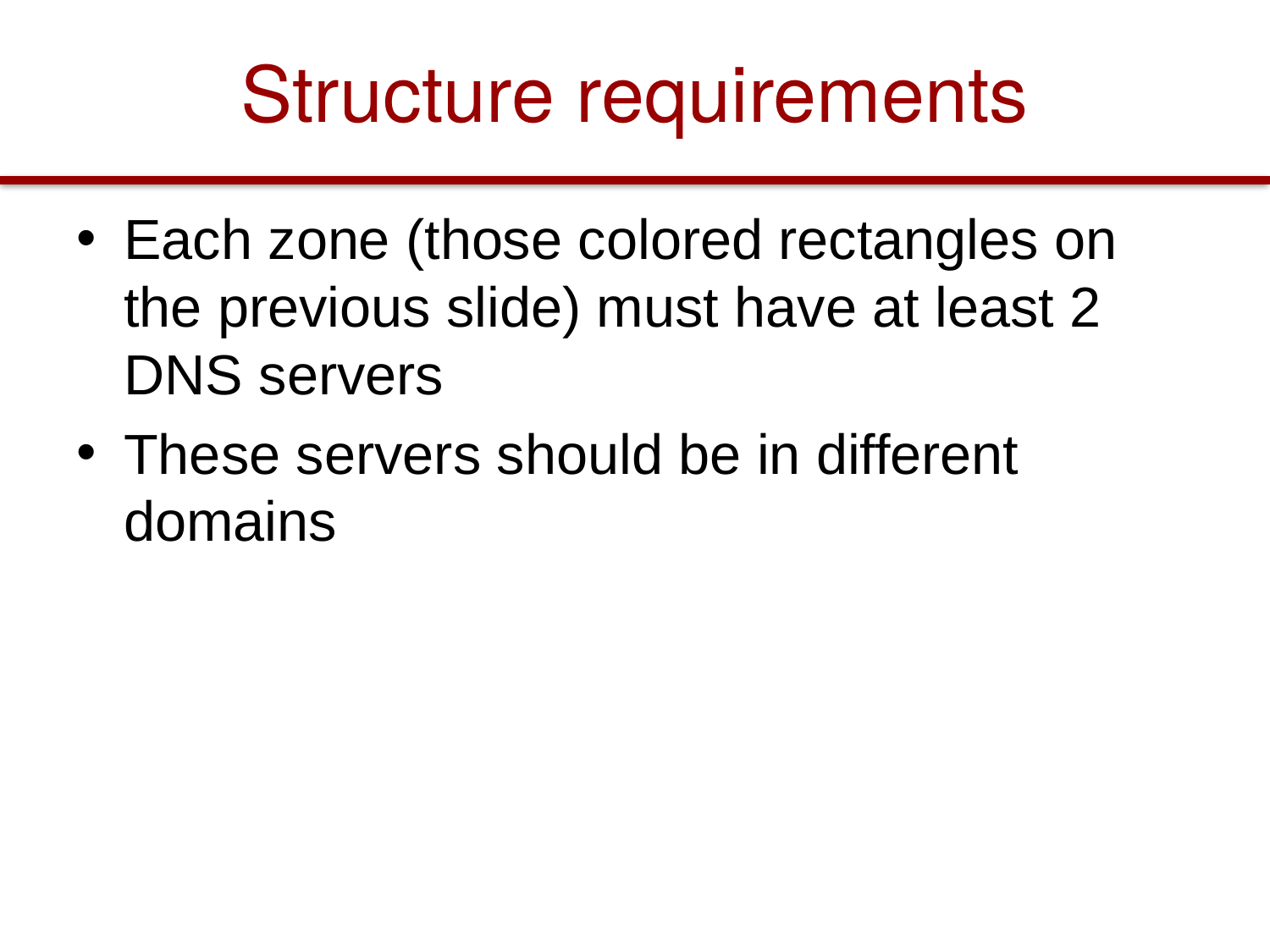

# Structure requirements
Each zone (those colored rectangles on the previous slide) must have at least 2 DNS servers
These servers should be in different domains